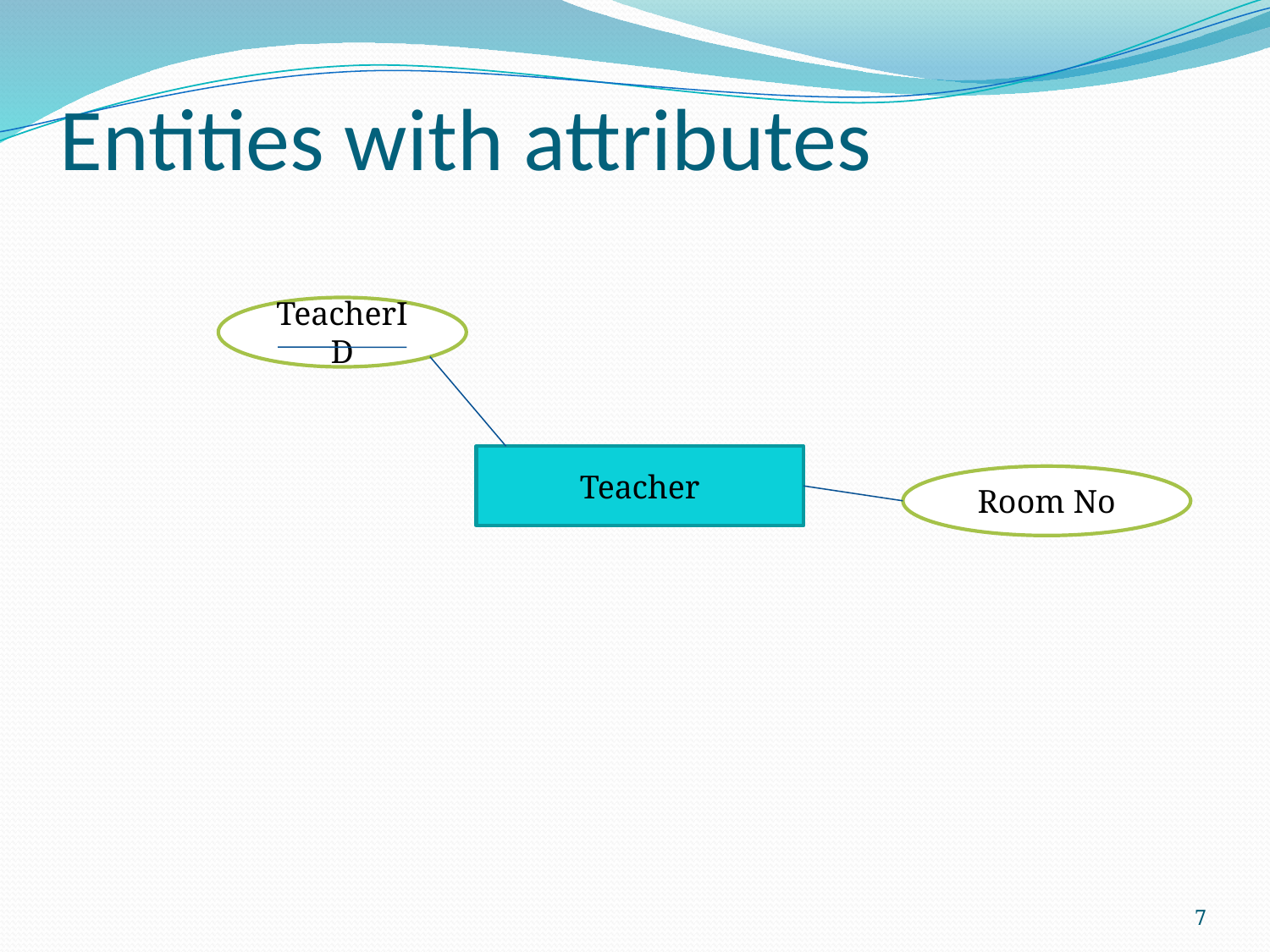

# Entities with attributes
TeacherID
Teacher
Room No
7